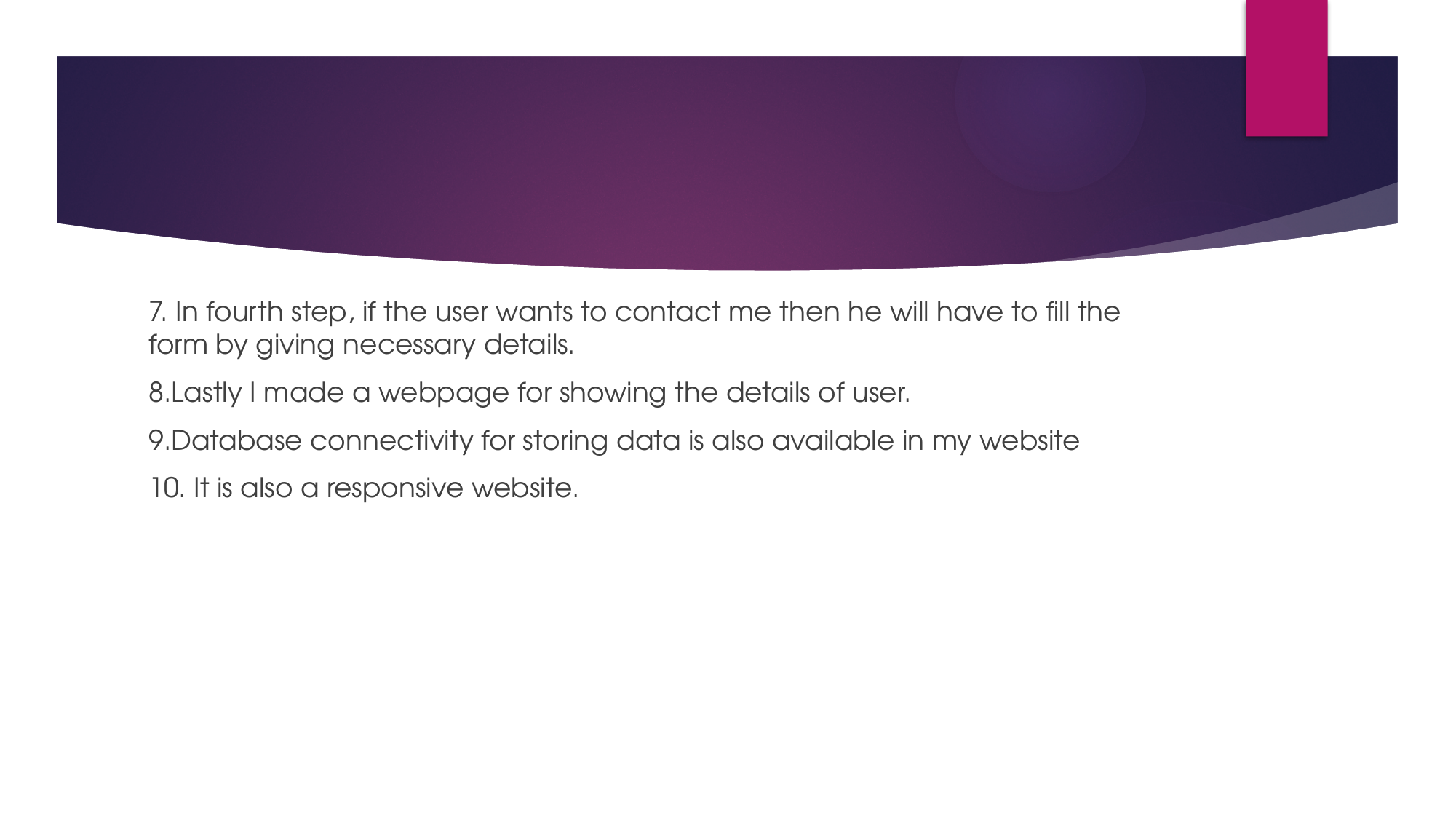

7. In fourth step, if the user wants to contact me then he will have to fill the form by giving necessary details.
8.Lastly I made a webpage for showing the details of user.
9.Database connectivity for storing data is also available in my website
10. It is also a responsive website.